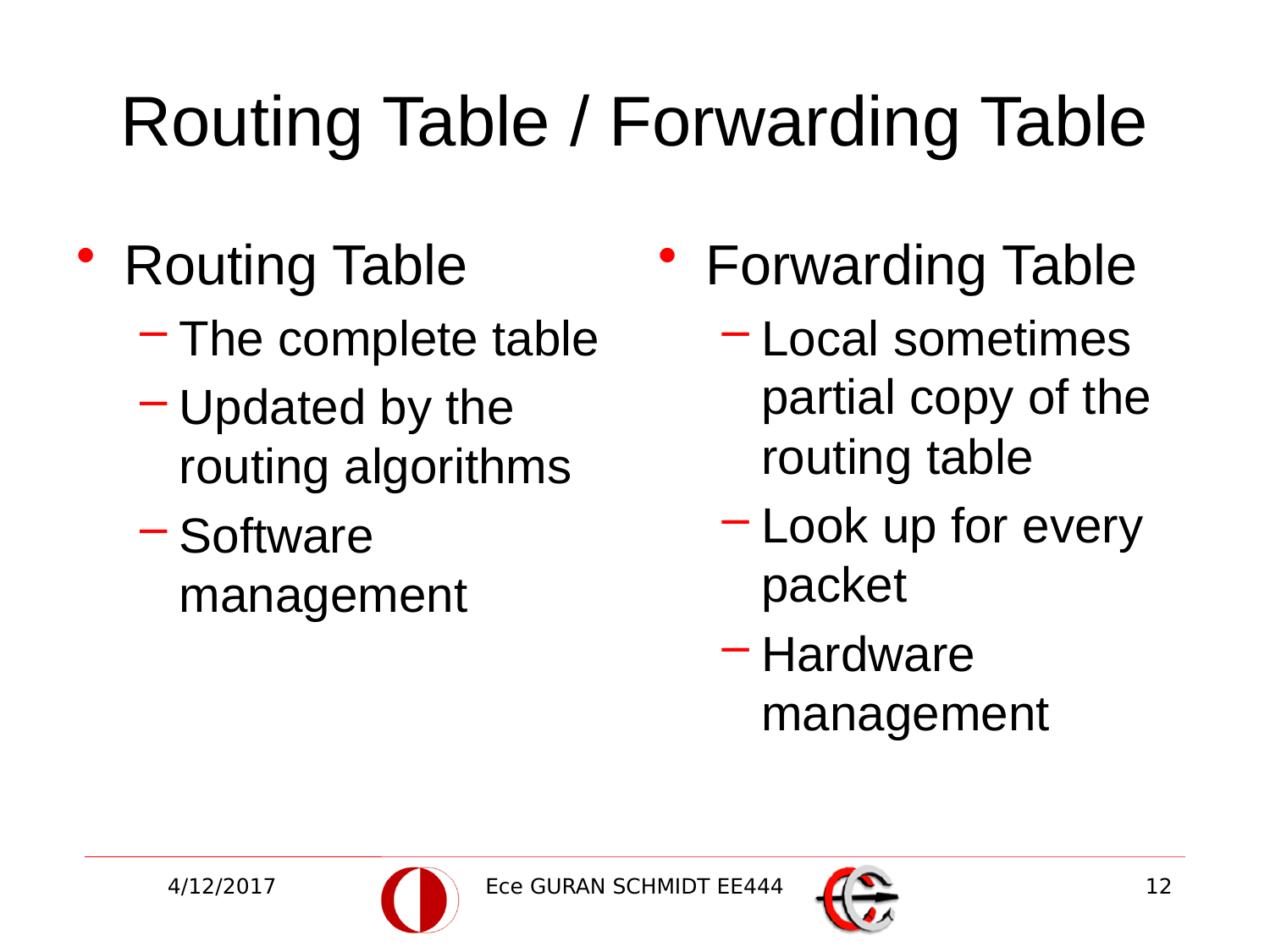

# Routing Table / Forwarding Table
Routing Table
The complete table
Updated by the routing algorithms
Software management
Forwarding Table
Local sometimes partial copy of the routing table
Look up for every packet
Hardware management

4/12/2017
Ece GURAN SCHMIDT EE444
12